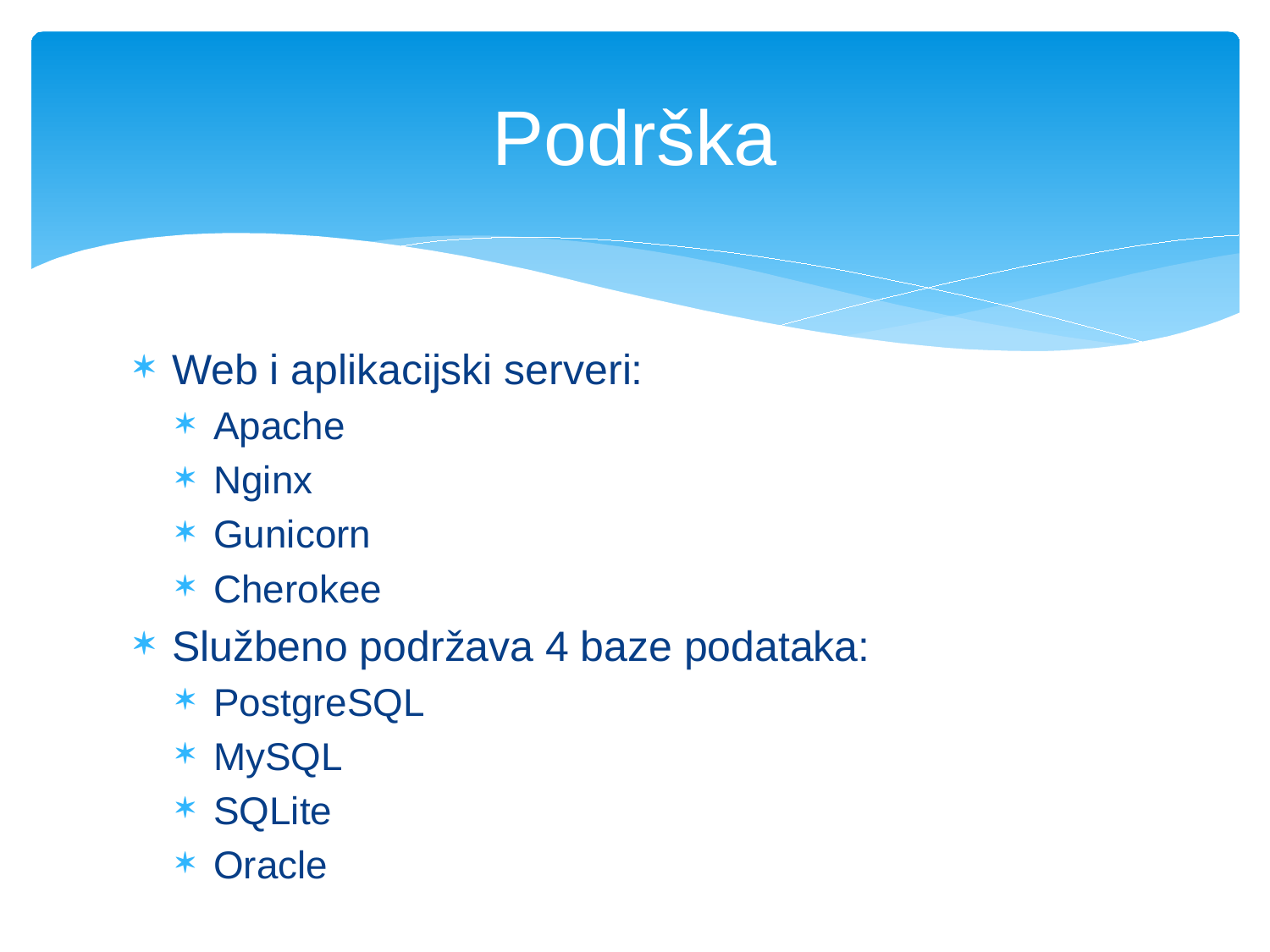

# Podrška
Web i aplikacijski serveri:
Apache
Nginx
Gunicorn
Cherokee
Službeno podržava 4 baze podataka:
PostgreSQL
MySQL
SQLite
Oracle